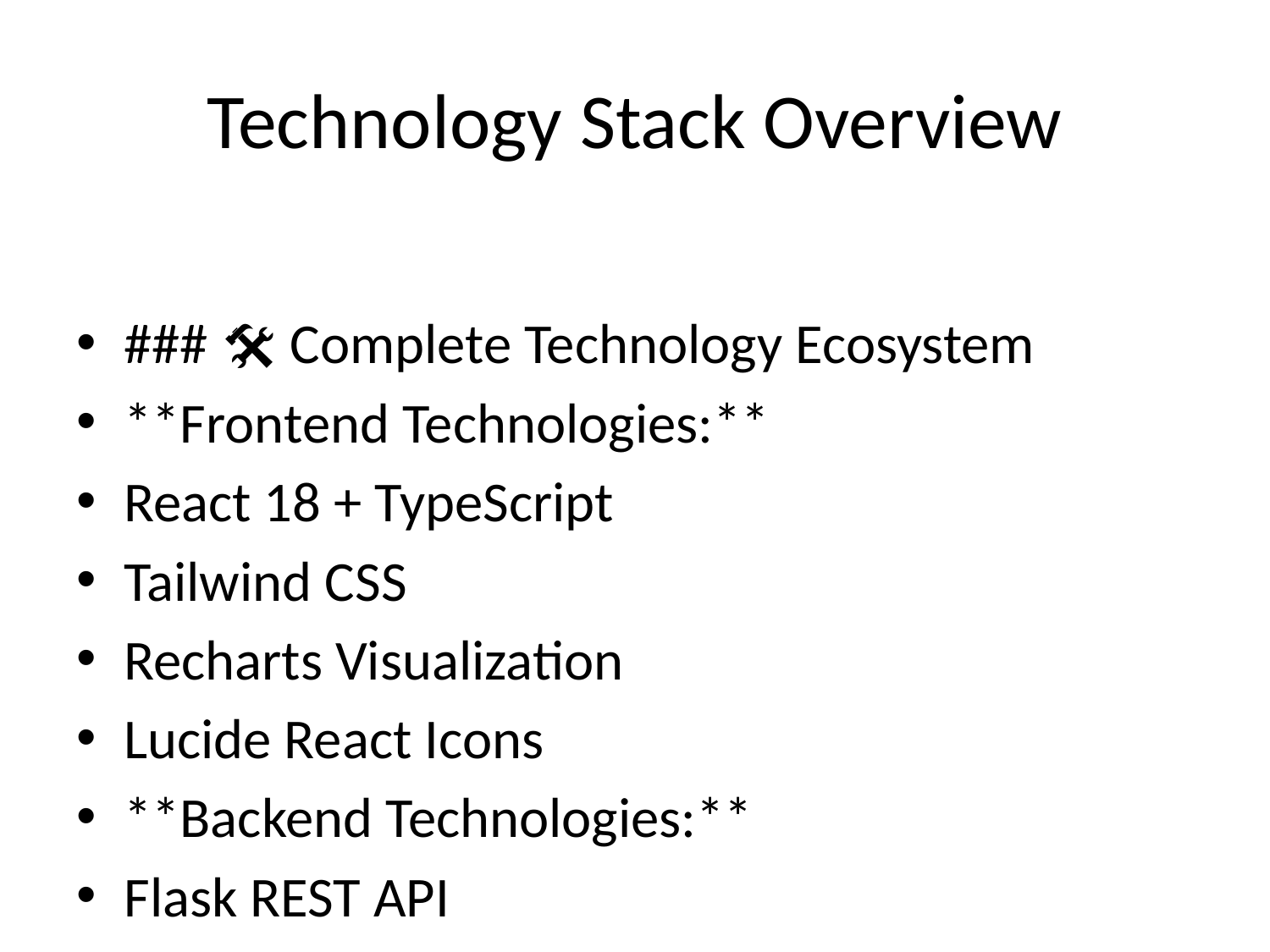

# Technology Stack Overview

### 🛠️ Complete Technology Ecosystem
**Frontend Technologies:**
React 18 + TypeScript
Tailwind CSS
Recharts Visualization
Lucide React Icons
**Backend Technologies:**
Flask REST API
Python 3.9+
Flask-CORS
Python-dotenv
**AI & ML Technologies:**
Ollama 3.2 LLM
Gemini 2.5 Pro
LangChain Framework
ChromaDB Vector Store
**Data Technologies:**
SQLite Database
Pandas Analytics
NumPy Calculations
SciPy Optimization
---